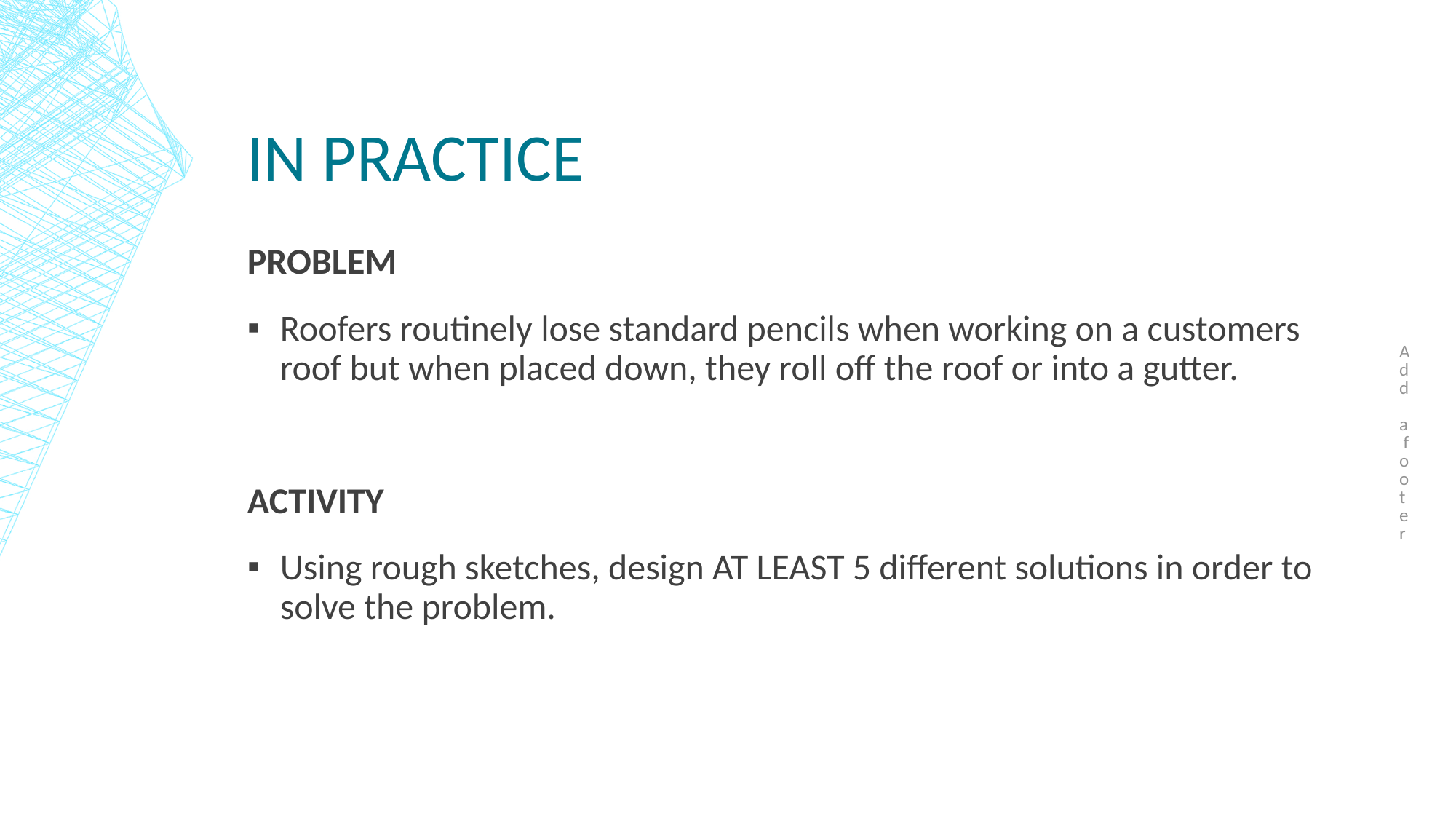

Add a footer
# In Practice
PROBLEM
Roofers routinely lose standard pencils when working on a customers roof but when placed down, they roll off the roof or into a gutter.

ACTIVITY
Using rough sketches, design AT LEAST 5 different solutions in order to solve the problem.